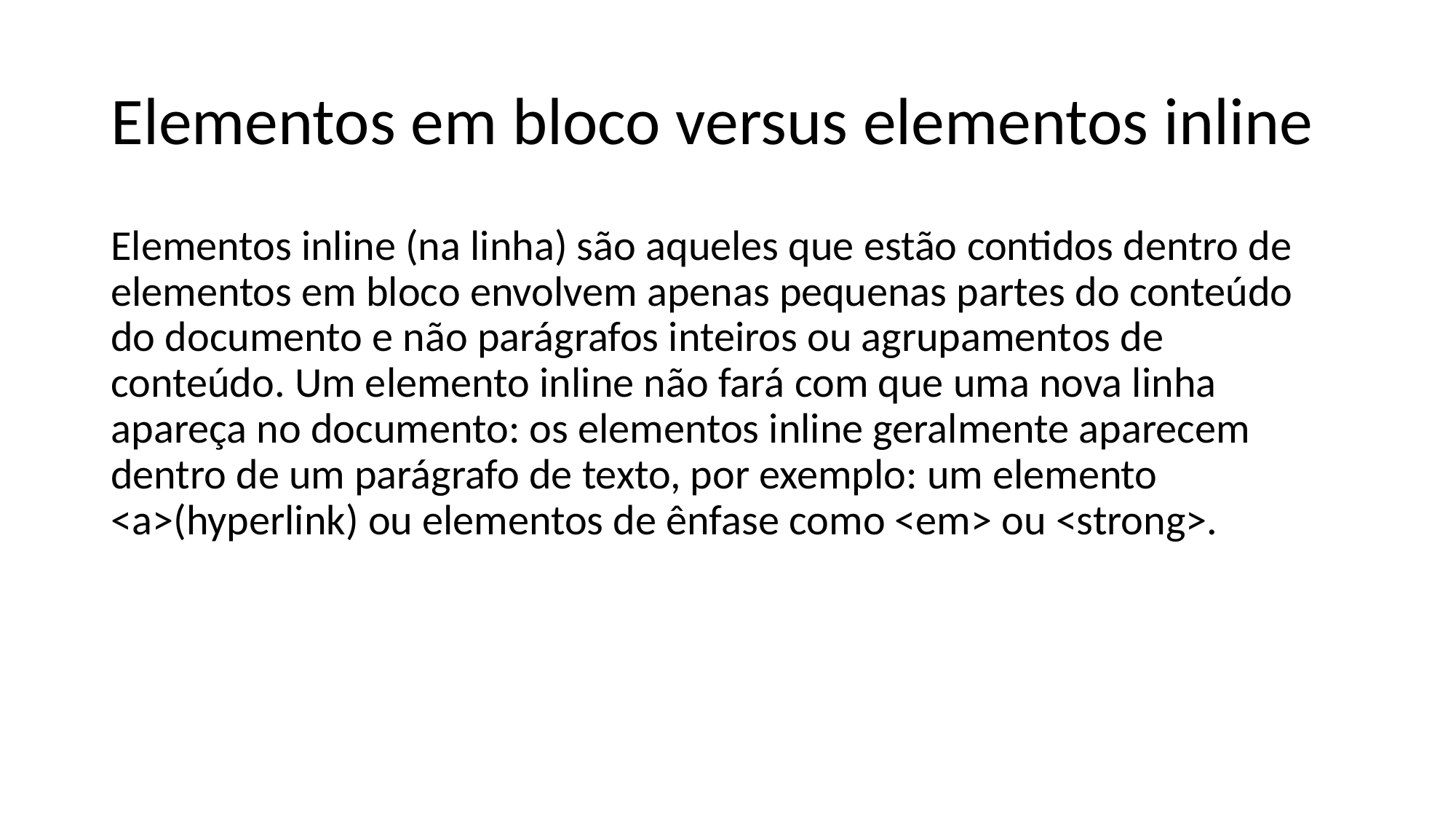

# Elementos em bloco versus elementos inline
Elementos inline (na linha) são aqueles que estão contidos dentro de elementos em bloco envolvem apenas pequenas partes do conteúdo do documento e não parágrafos inteiros ou agrupamentos de conteúdo. Um elemento inline não fará com que uma nova linha apareça no documento: os elementos inline geralmente aparecem dentro de um parágrafo de texto, por exemplo: um elemento <a>(hyperlink) ou elementos de ênfase como <em> ou <strong>.